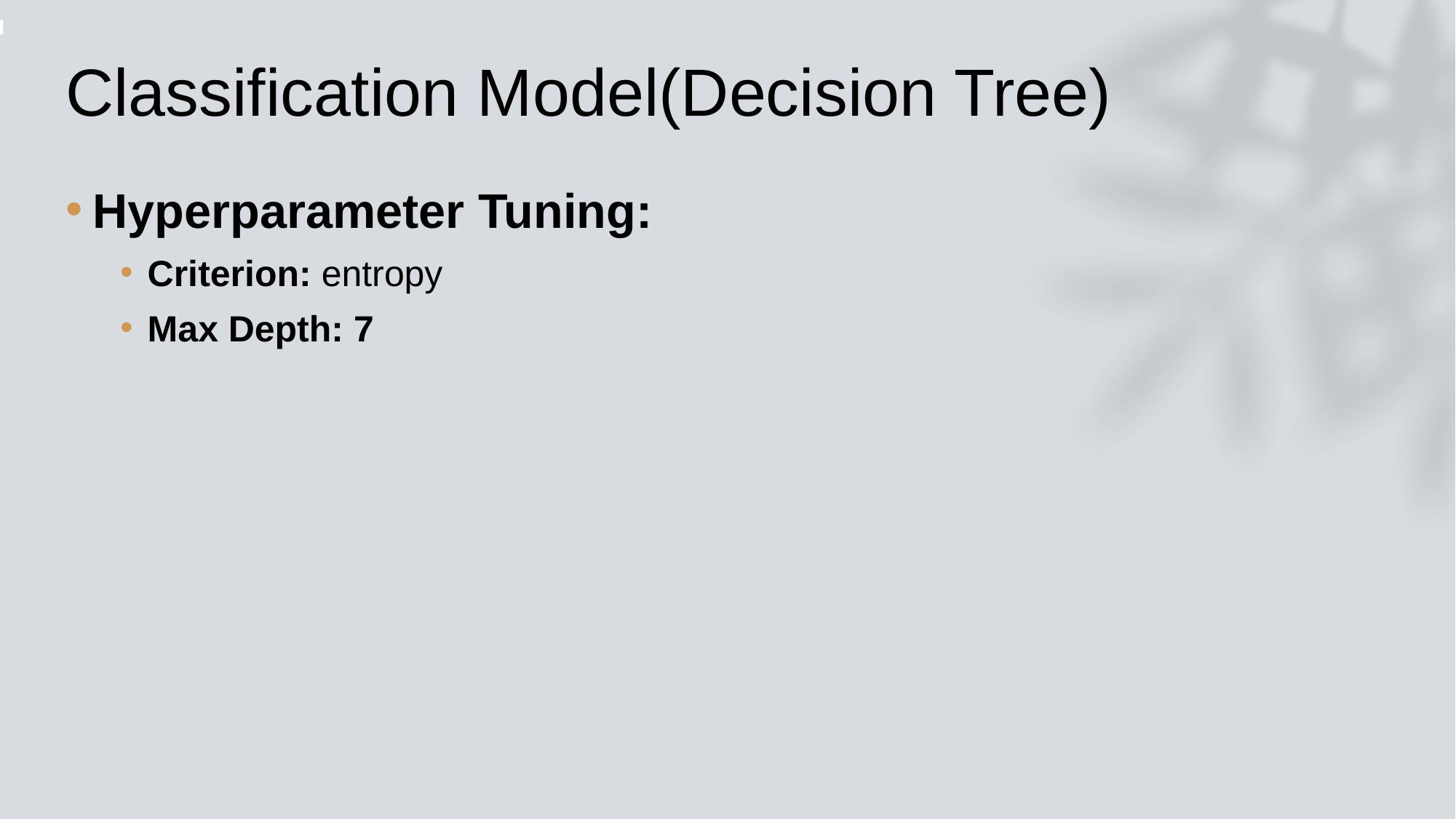

# Classification Model(Decision Tree)

Hyperparameter Tuning:
Criterion: entropy
Max Depth: 7